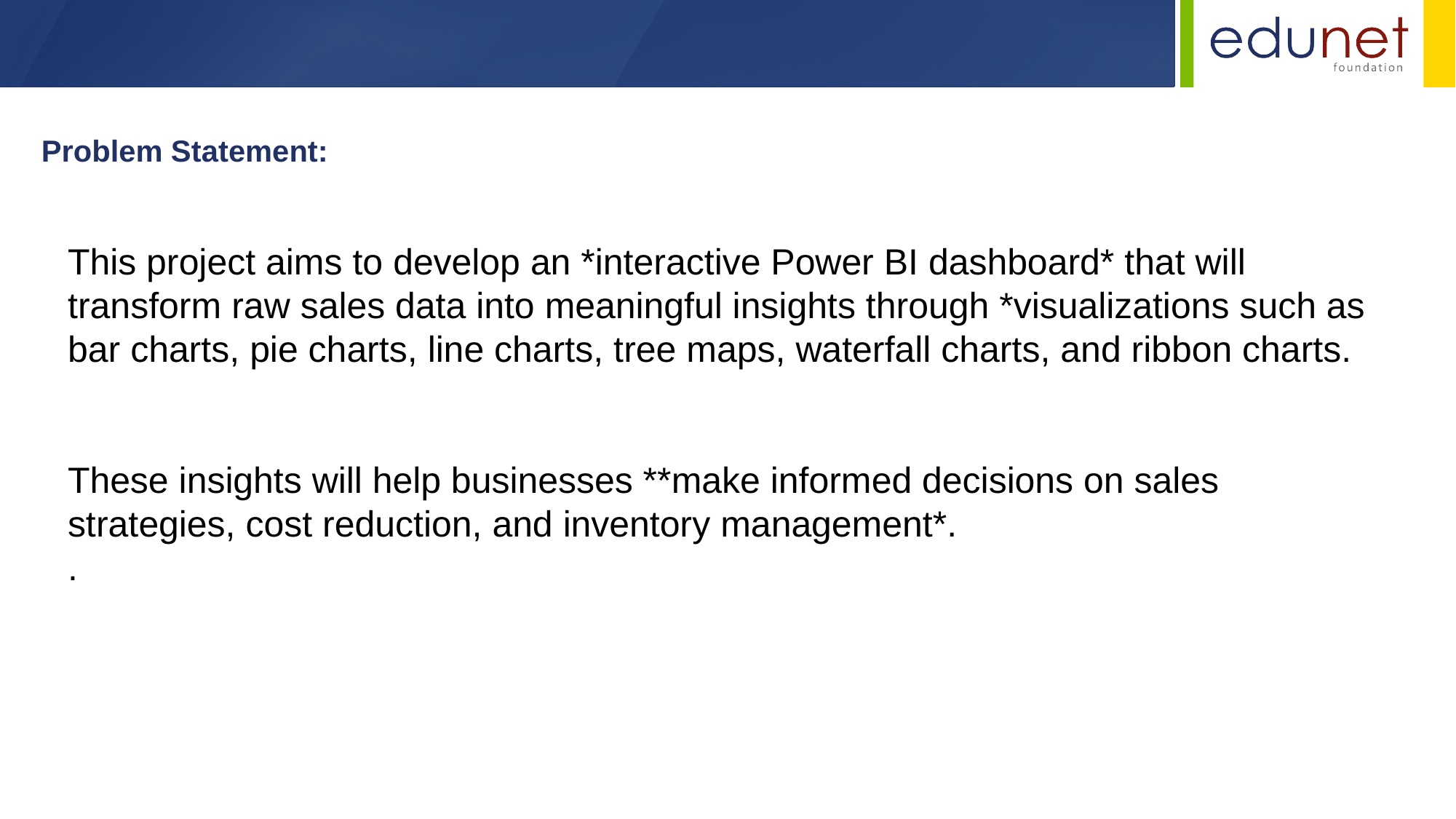

Problem Statement:

This project aims to develop an *interactive Power BI dashboard* that will
transform raw sales data into meaningful insights through *visualizations such as
bar charts, pie charts, line charts, tree maps, waterfall charts, and ribbon charts.

These insights will help businesses **make informed decisions on sales strategies, cost reduction, and inventory management*.
.